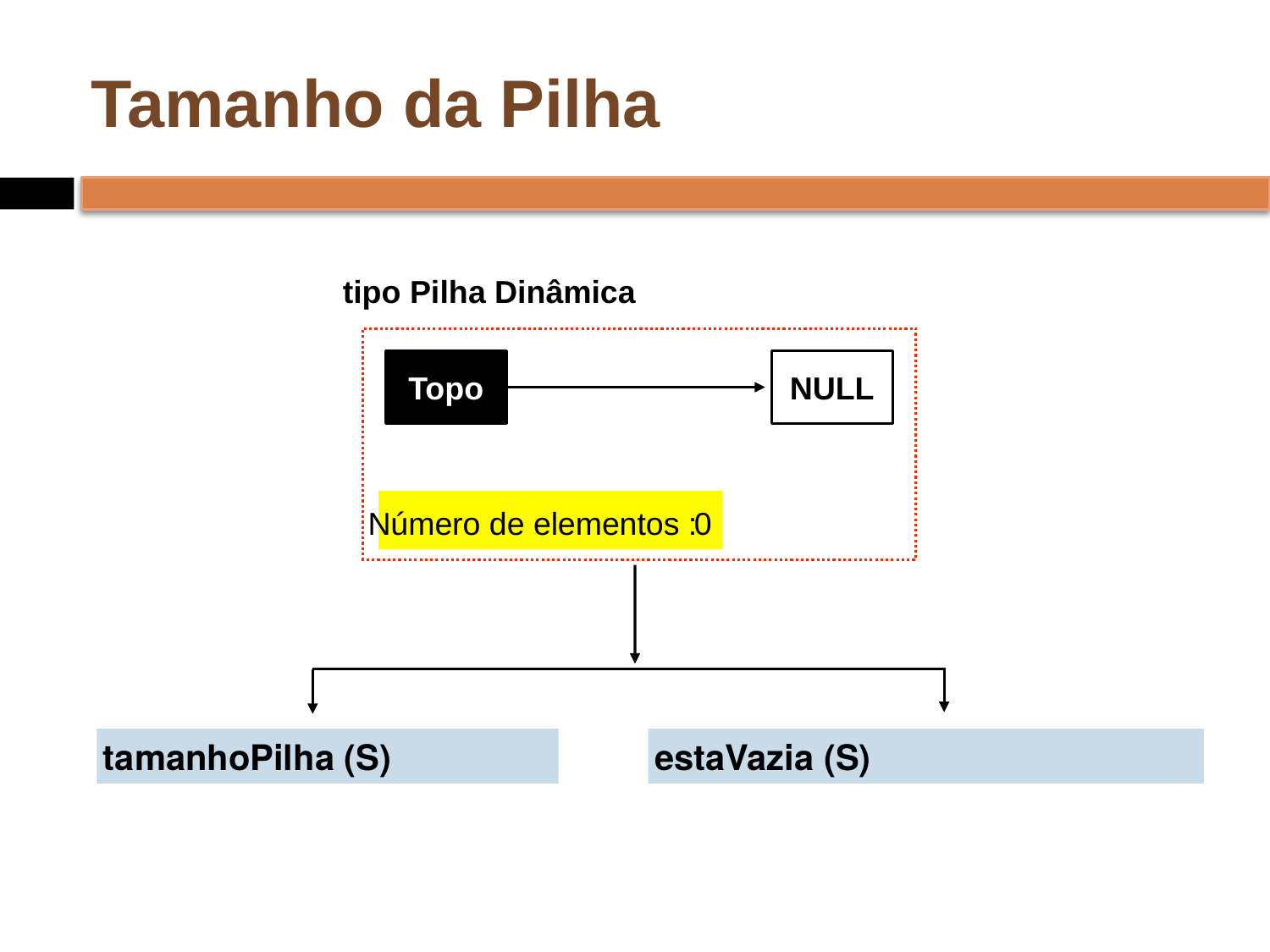

# Tamanho da Pilha
tipo Pilha Dinâmica

Topo
NULL

Número de elementos :
0

tamanhoPilha (S)
estaVazia (S)
20